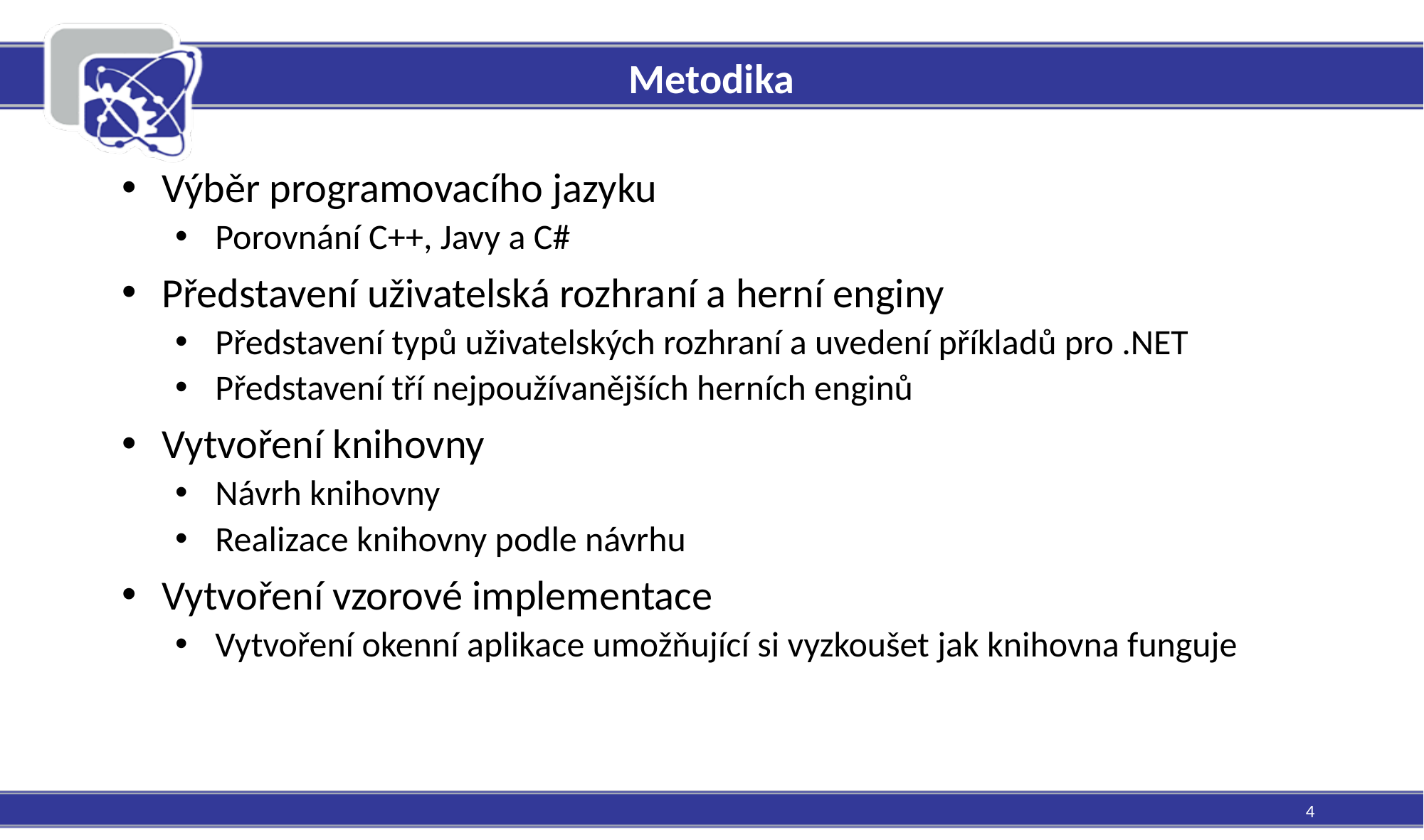

# Metodika
Výběr programovacího jazyku
Porovnání C++, Javy a C#
Představení uživatelská rozhraní a herní enginy
Představení typů uživatelských rozhraní a uvedení příkladů pro .NET
Představení tří nejpoužívanějších herních enginů
Vytvoření knihovny
Návrh knihovny
Realizace knihovny podle návrhu
Vytvoření vzorové implementace
Vytvoření okenní aplikace umožňující si vyzkoušet jak knihovna funguje
4